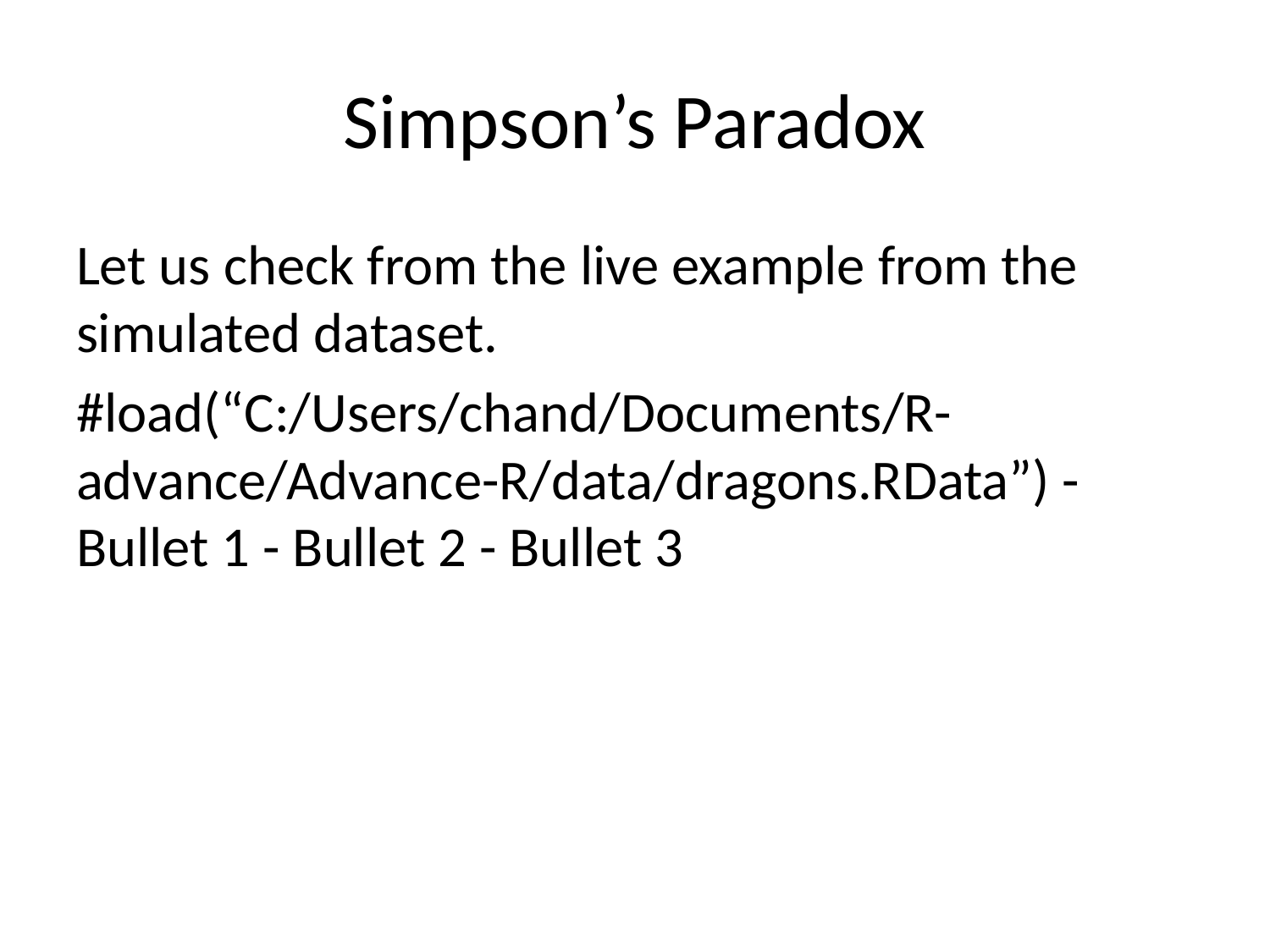

# Simpson’s Paradox
Let us check from the live example from the simulated dataset.
#load(“C:/Users/chand/Documents/R-advance/Advance-R/data/dragons.RData”) - Bullet 1 - Bullet 2 - Bullet 3